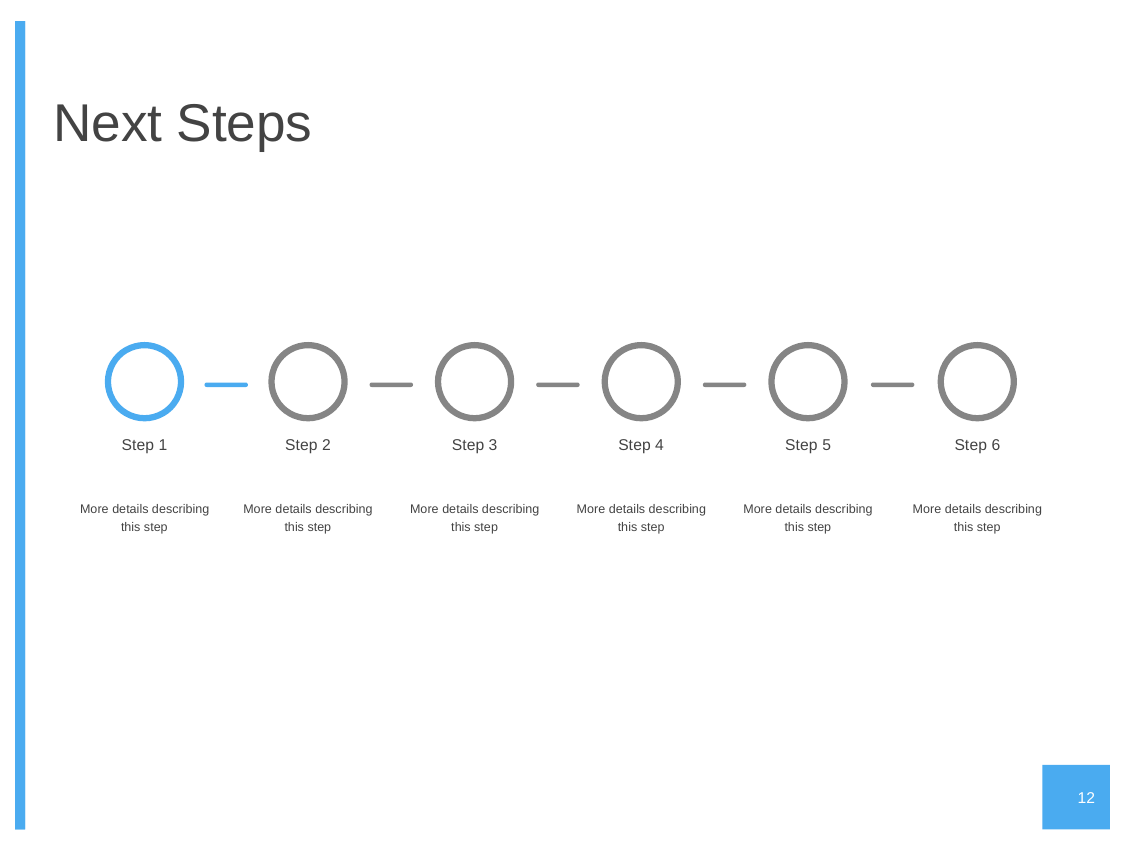

# Next Steps

Step 3

More details describing this step

Step 1

More details describing this step

Step 2

More details describing this step

Step 4

More details describing this step

Step 5

More details describing this step

Step 6

More details describing this step

12